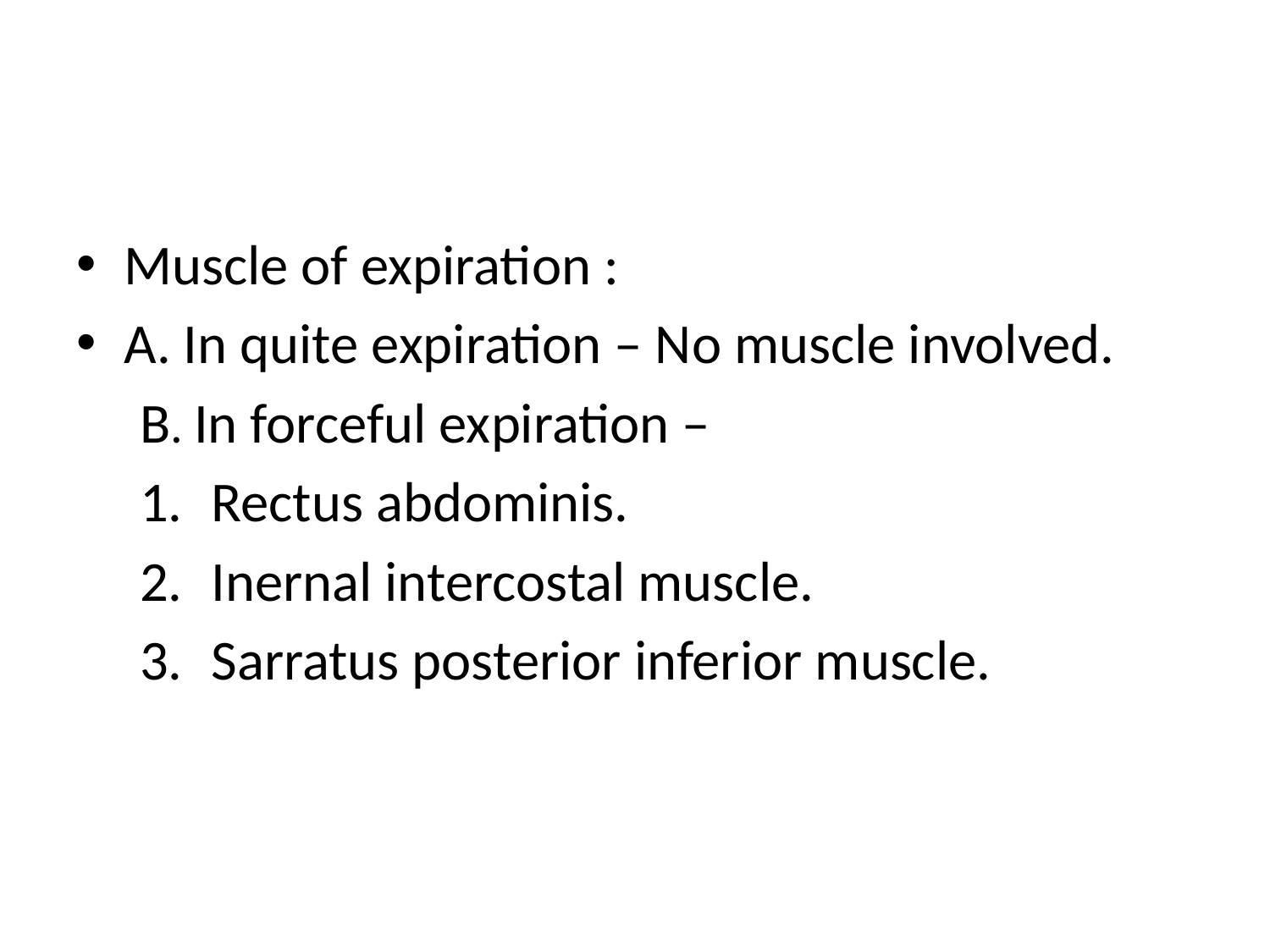

#
Muscle of expiration :
A. In quite expiration – No muscle involved.
B. In forceful expiration –
Rectus abdominis.
Inernal intercostal muscle.
Sarratus posterior inferior muscle.